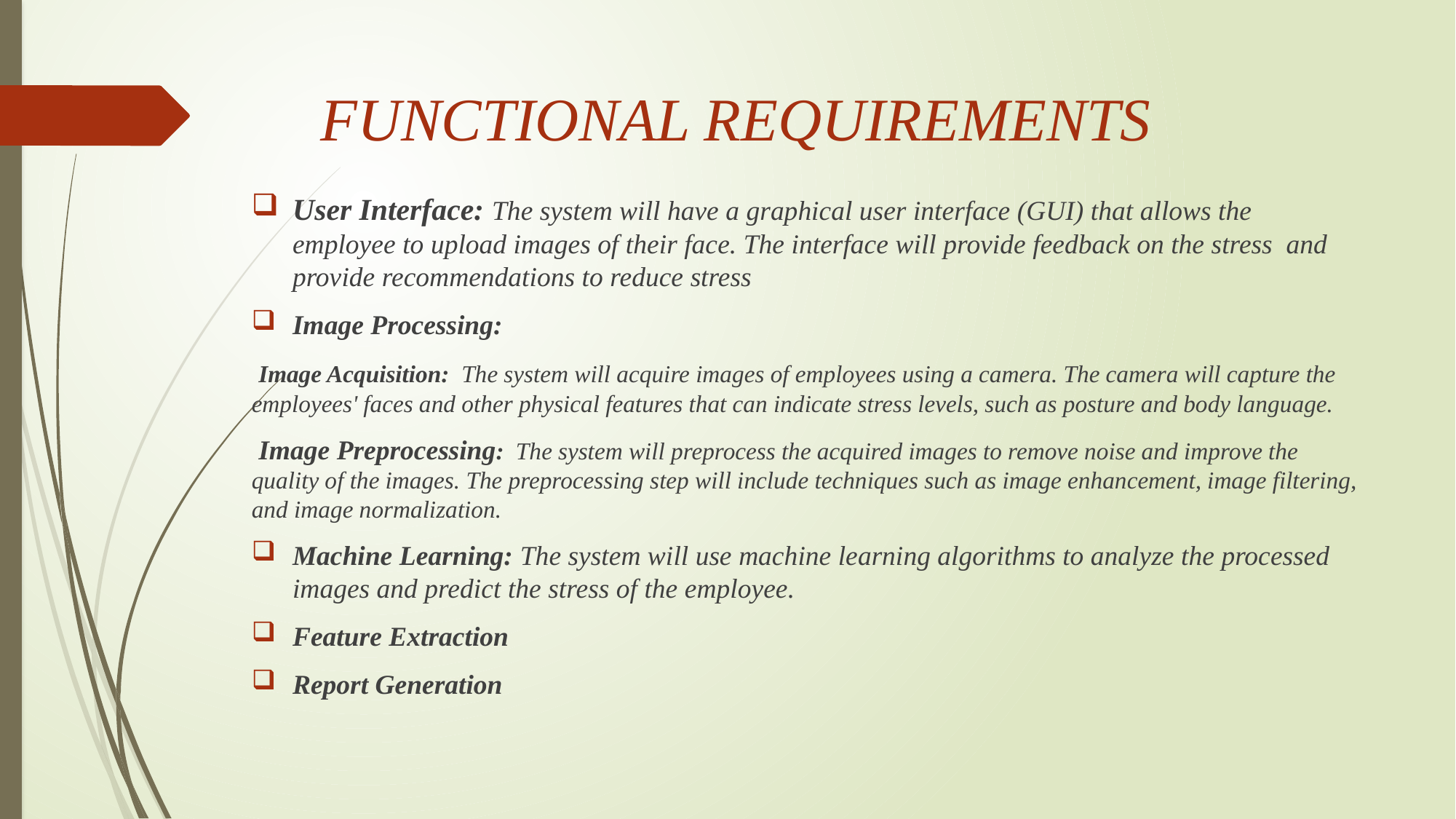

# FUNCTIONAL REQUIREMENTS
User Interface: The system will have a graphical user interface (GUI) that allows the employee to upload images of their face. The interface will provide feedback on the stress  and provide recommendations to reduce stress
Image Processing:
 Image Acquisition:  The system will acquire images of employees using a camera. The camera will capture the    employees' faces and other physical features that can indicate stress levels, such as posture and body language.
 Image Preprocessing:  The system will preprocess the acquired images to remove noise and improve the quality of the images. The preprocessing step will include techniques such as image enhancement, image filtering, and image normalization.
Machine Learning: The system will use machine learning algorithms to analyze the processed images and predict the stress of the employee.
Feature Extraction
Report Generation